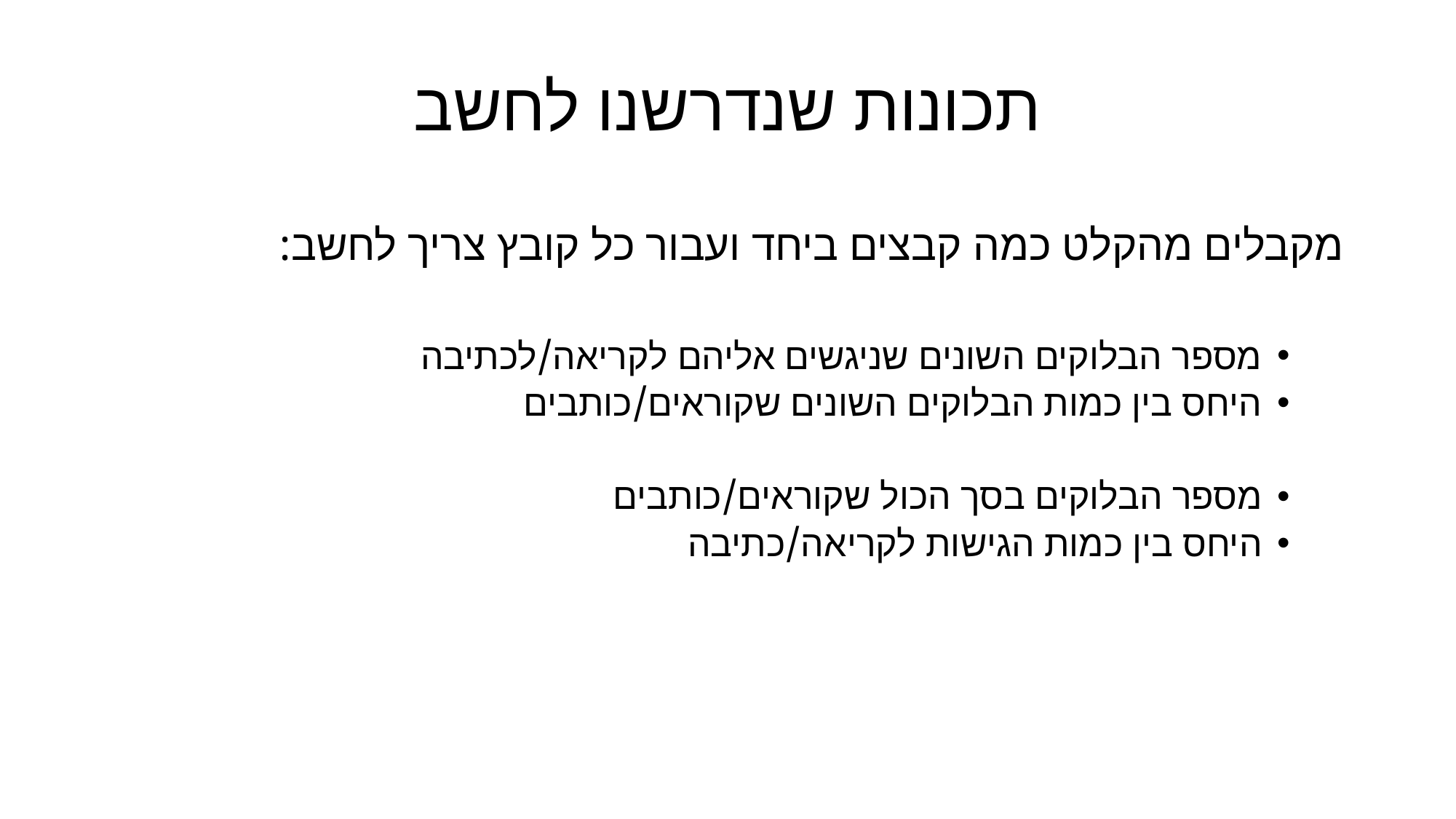

# תכונות שנדרשנו לחשב
מקבלים מהקלט כמה קבצים ביחד ועבור כל קובץ צריך לחשב:

מספר הבלוקים השונים שניגשים אליהם לקריאה/לכתיבה
היחס בין כמות הבלוקים השונים שקוראים/כותבים

מספר הבלוקים בסך הכול שקוראים/כותבים
היחס בין כמות הגישות לקריאה/כתיבה